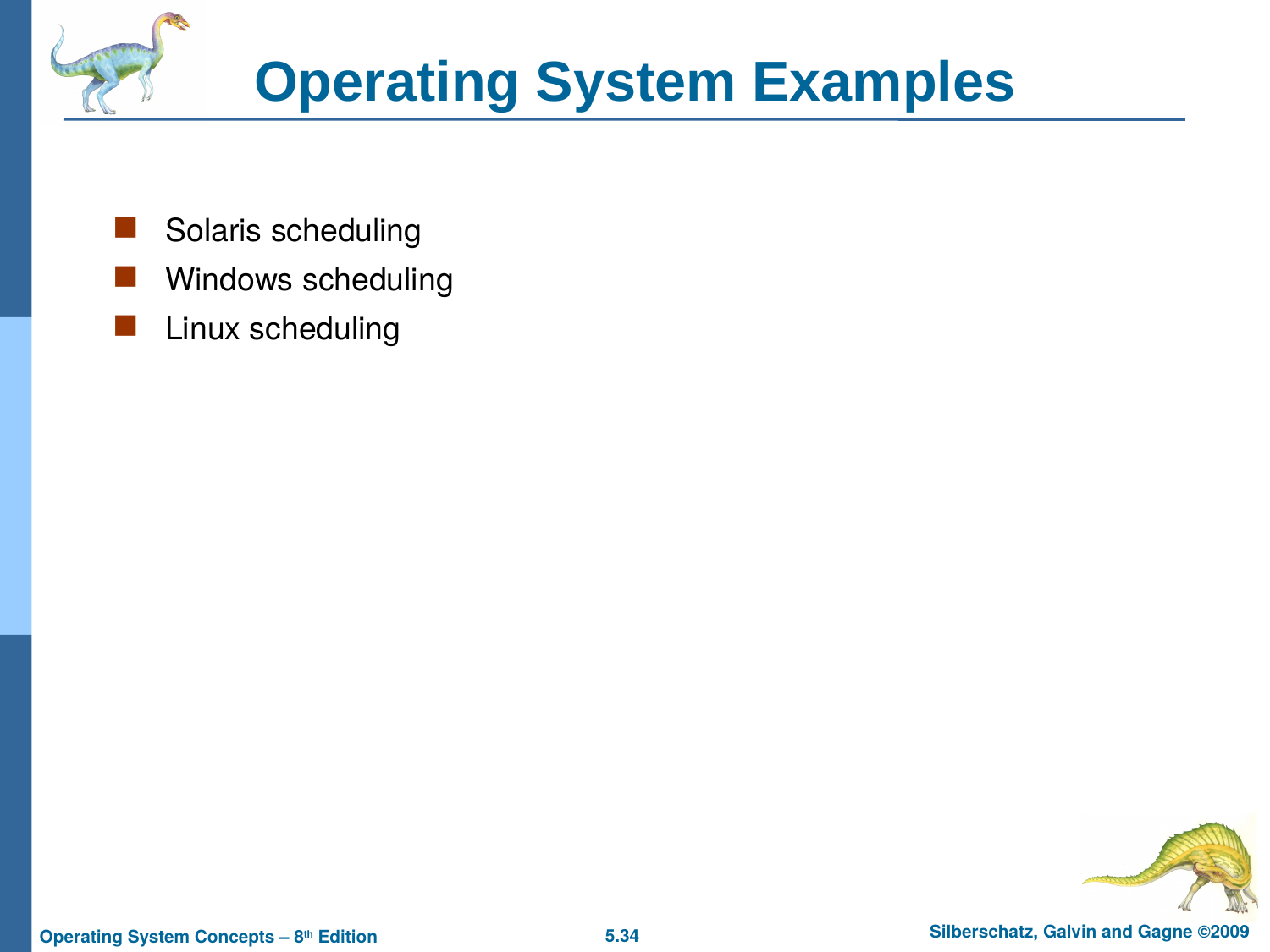

# Operating System Examples

Solaris scheduling
Windows scheduling
Linux scheduling